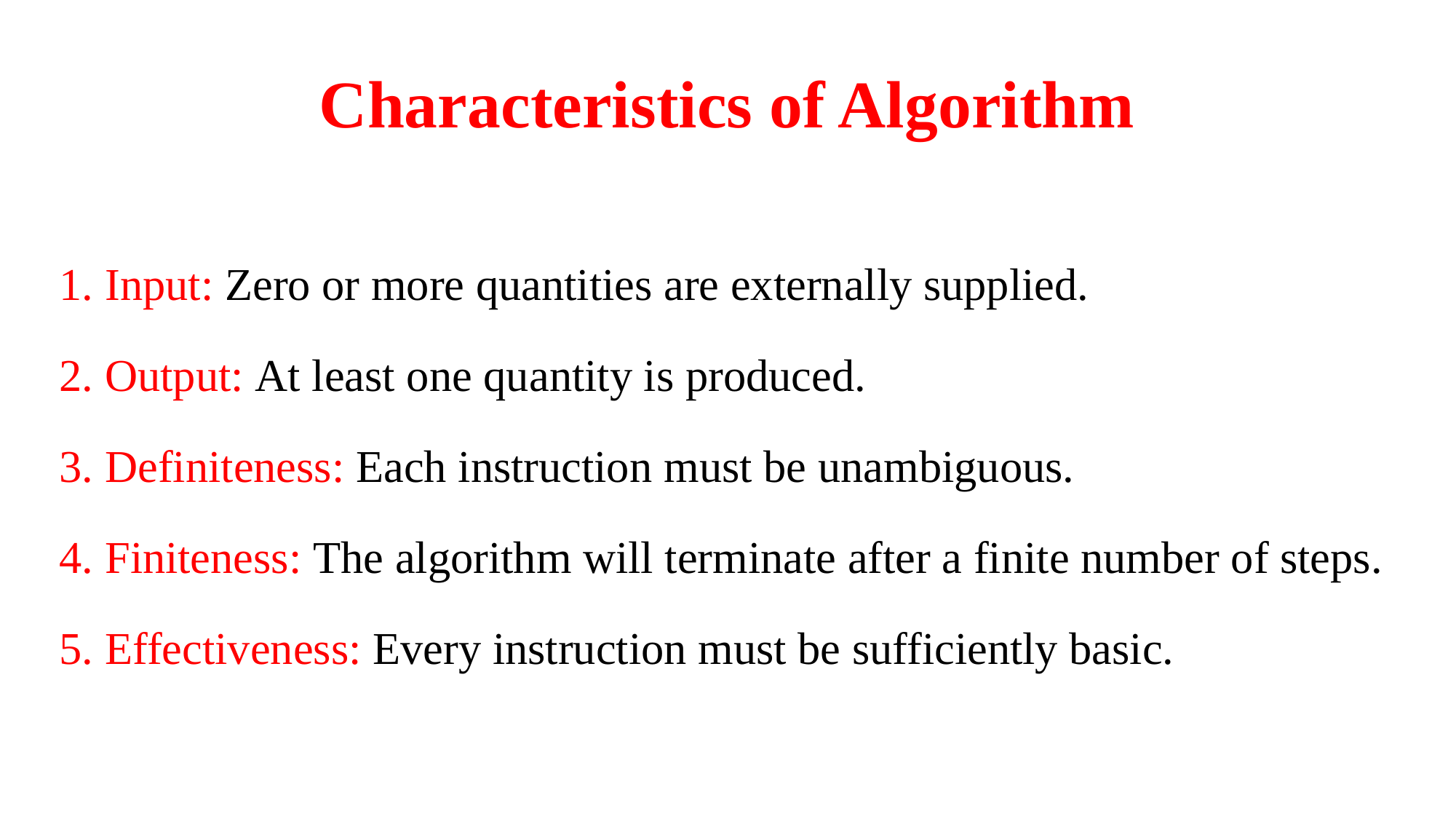

# Characteristics of Algorithm

1. Input: Zero or more quantities are externally supplied.
2. Output: At least one quantity is produced.
3. Definiteness: Each instruction must be unambiguous.
4. Finiteness: The algorithm will terminate after a finite number of steps.
5. Effectiveness: Every instruction must be sufficiently basic.